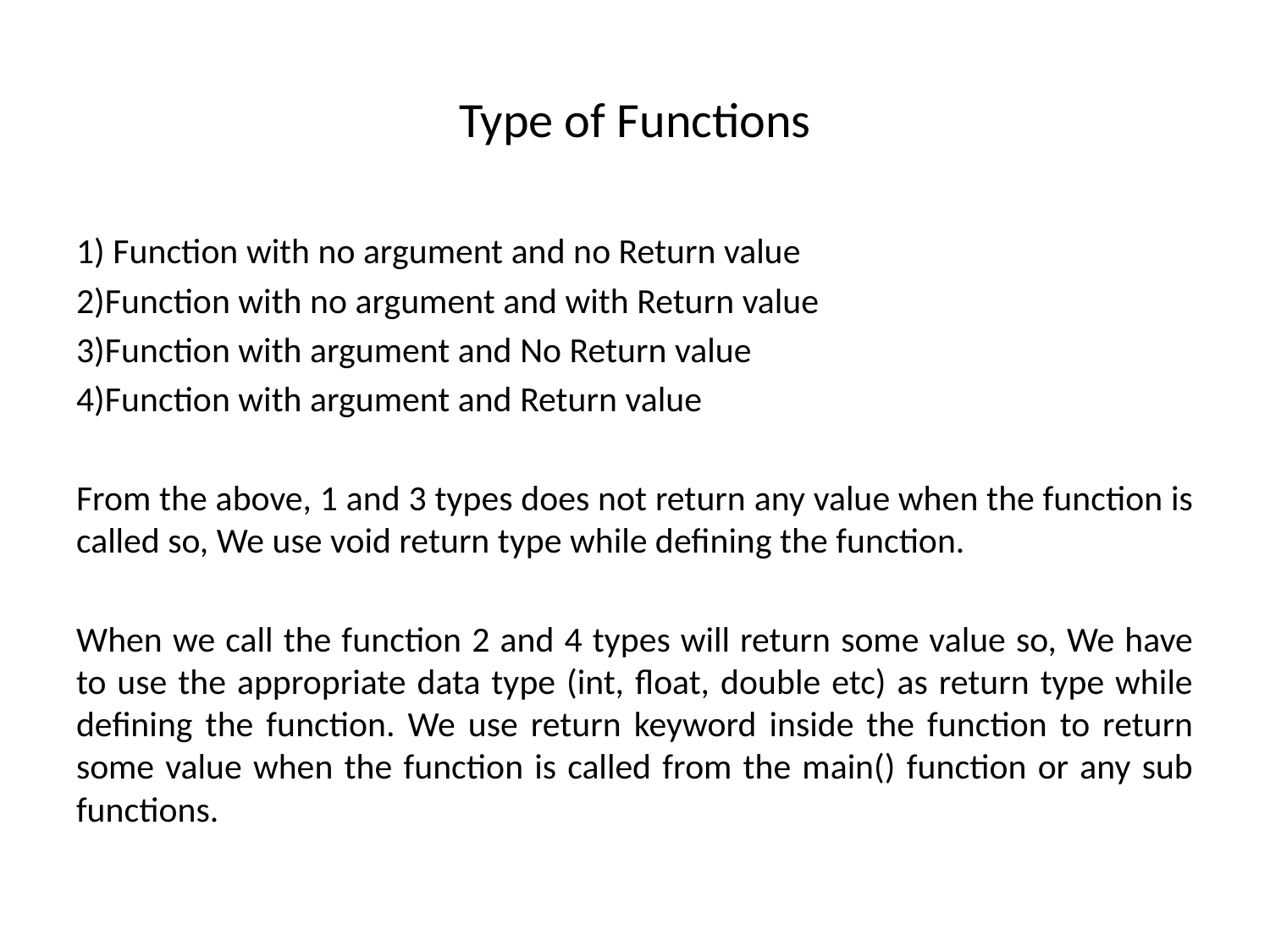

# Type of Functions
1) Function with no argument and no Return value
2)Function with no argument and with Return value
3)Function with argument and No Return value
4)Function with argument and Return value

From the above, 1 and 3 types does not return any value when the function is called so, We use void return type while defining the function.

When we call the function 2 and 4 types will return some value so, We have to use the appropriate data type (int, float, double etc) as return type while defining the function. We use return keyword inside the function to return some value when the function is called from the main() function or any sub functions.